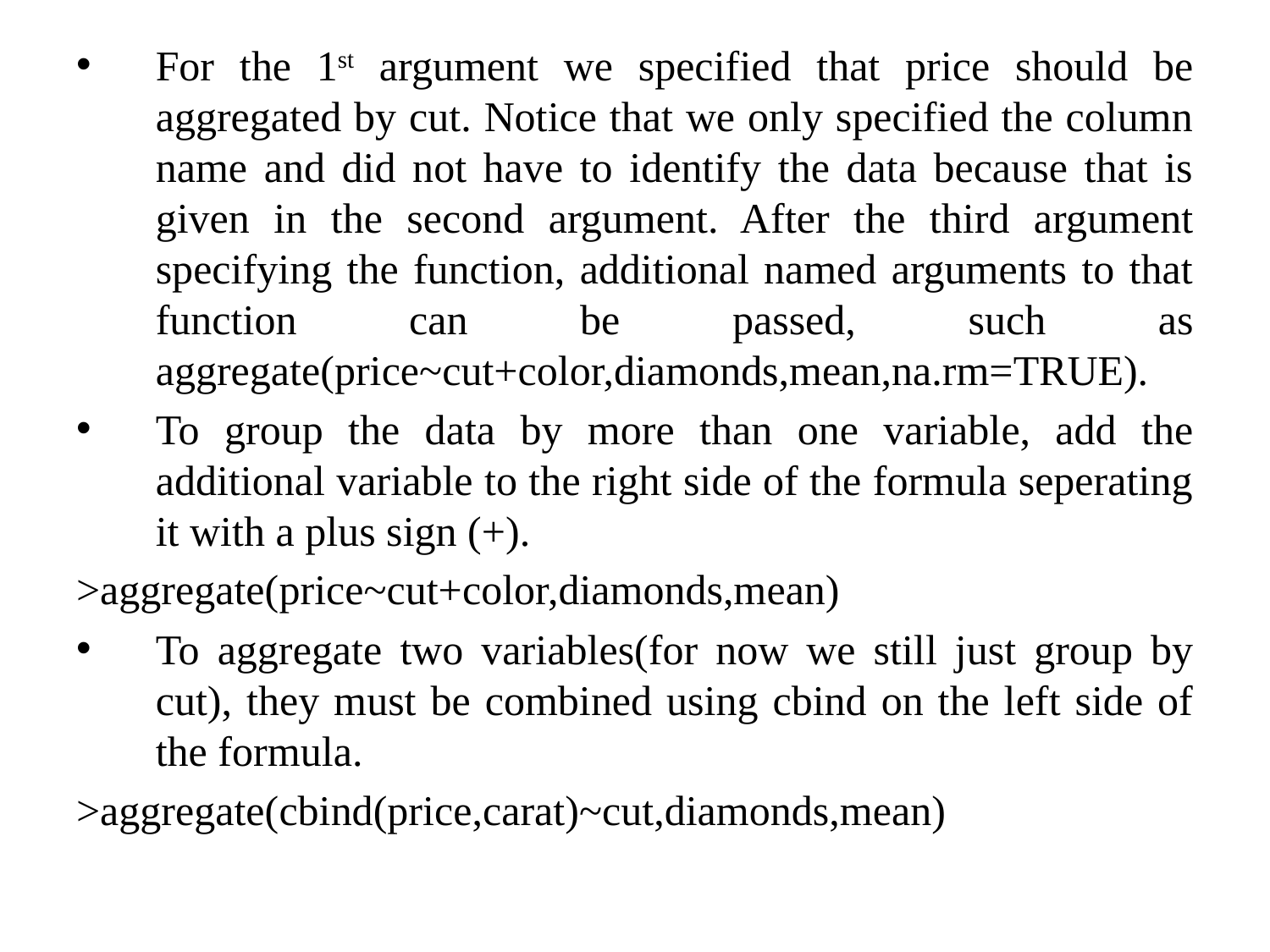

For the 1st argument we specified that price should be aggregated by cut. Notice that we only specified the column name and did not have to identify the data because that is given in the second argument. After the third argument specifying the function, additional named arguments to that function can be passed, such as aggregate(price~cut+color,diamonds,mean,na.rm=TRUE).
To group the data by more than one variable, add the additional variable to the right side of the formula seperating it with a plus sign (+).
>aggregate(price~cut+color,diamonds,mean)
To aggregate two variables(for now we still just group by cut), they must be combined using cbind on the left side of the formula.
>aggregate(cbind(price,carat)~cut,diamonds,mean)